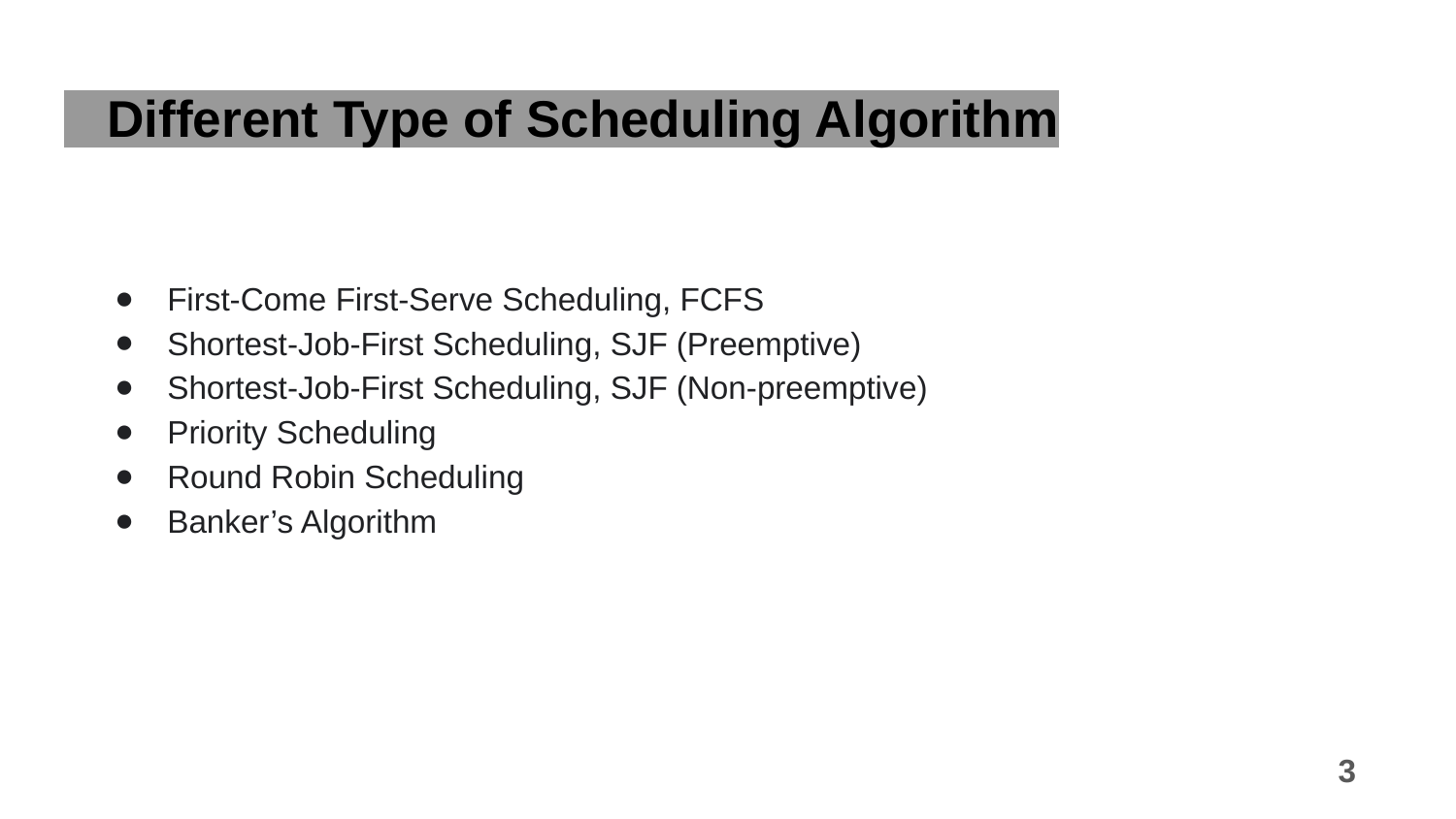

# Different Type of Scheduling Algorithm

First-Come First-Serve Scheduling, FCFS
Shortest-Job-First Scheduling, SJF (Preemptive)
Shortest-Job-First Scheduling, SJF (Non-preemptive)
Priority Scheduling
Round Robin Scheduling
Banker’s Algorithm

3